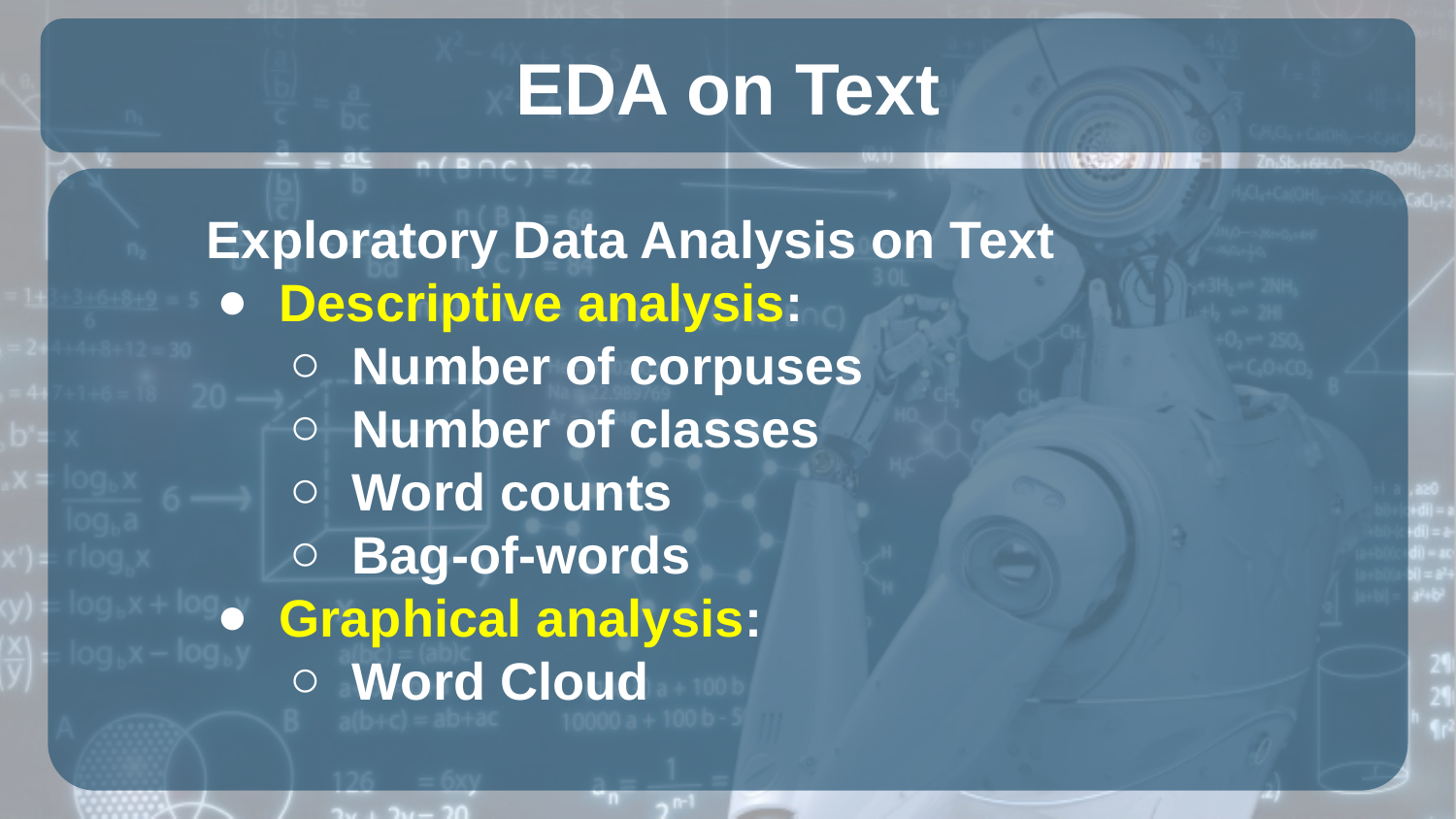

# EDA on Text
Exploratory Data Analysis on Text
Descriptive analysis:
Number of corpuses
Number of classes
Word counts
Bag-of-words
Graphical analysis:
Word Cloud